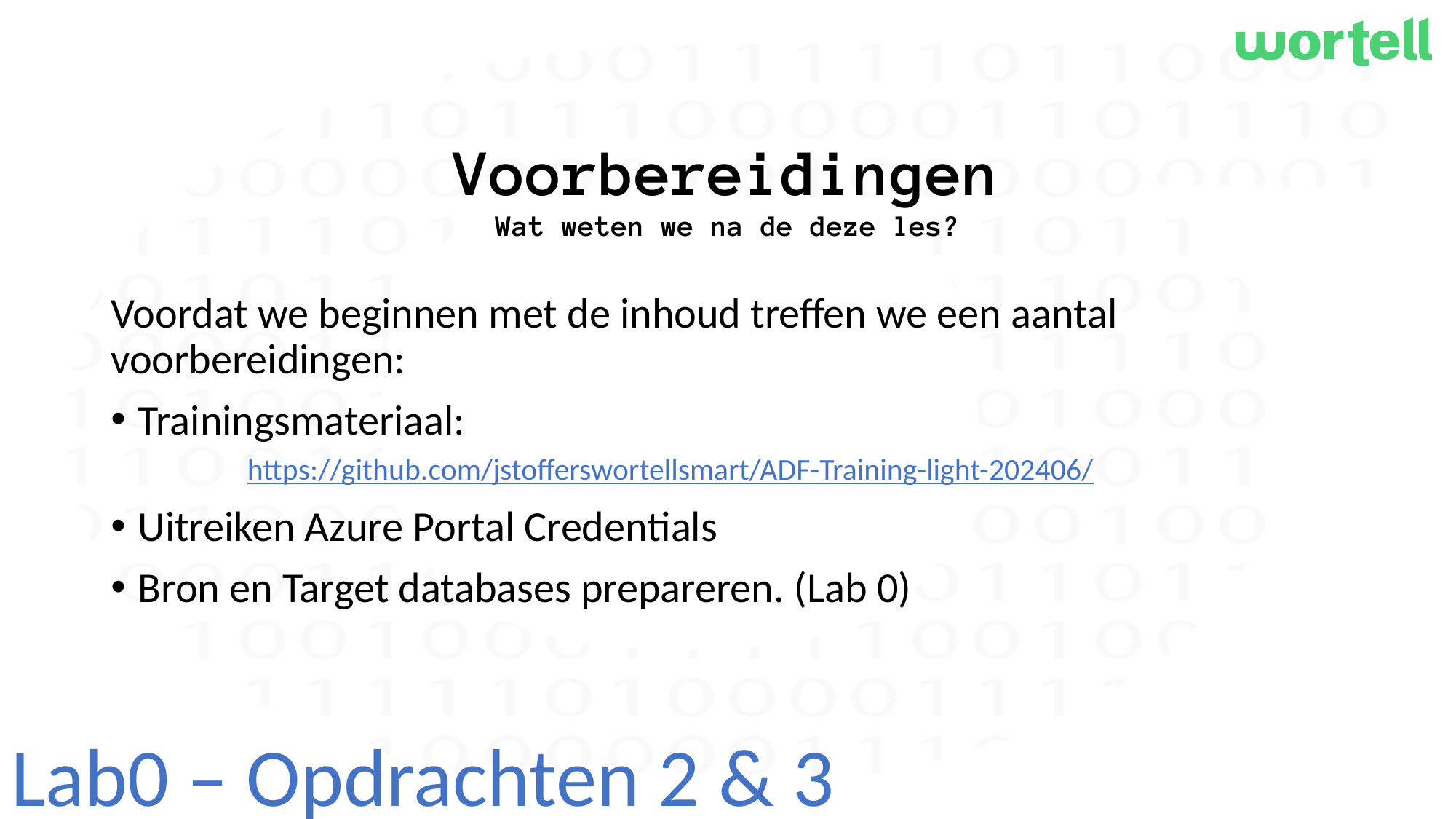

# Voorbereidingen Wat weten we na de deze les?
Voordat we beginnen met de inhoud treffen we een aantal voorbereidingen:
Trainingsmateriaal:
 	https://github.com/jstofferswortellsmart/ADF-Training-light-202406/
Uitreiken Azure Portal Credentials
Bron en Target databases prepareren. (Lab 0)

Lab0 – Opdrachten 2 & 3